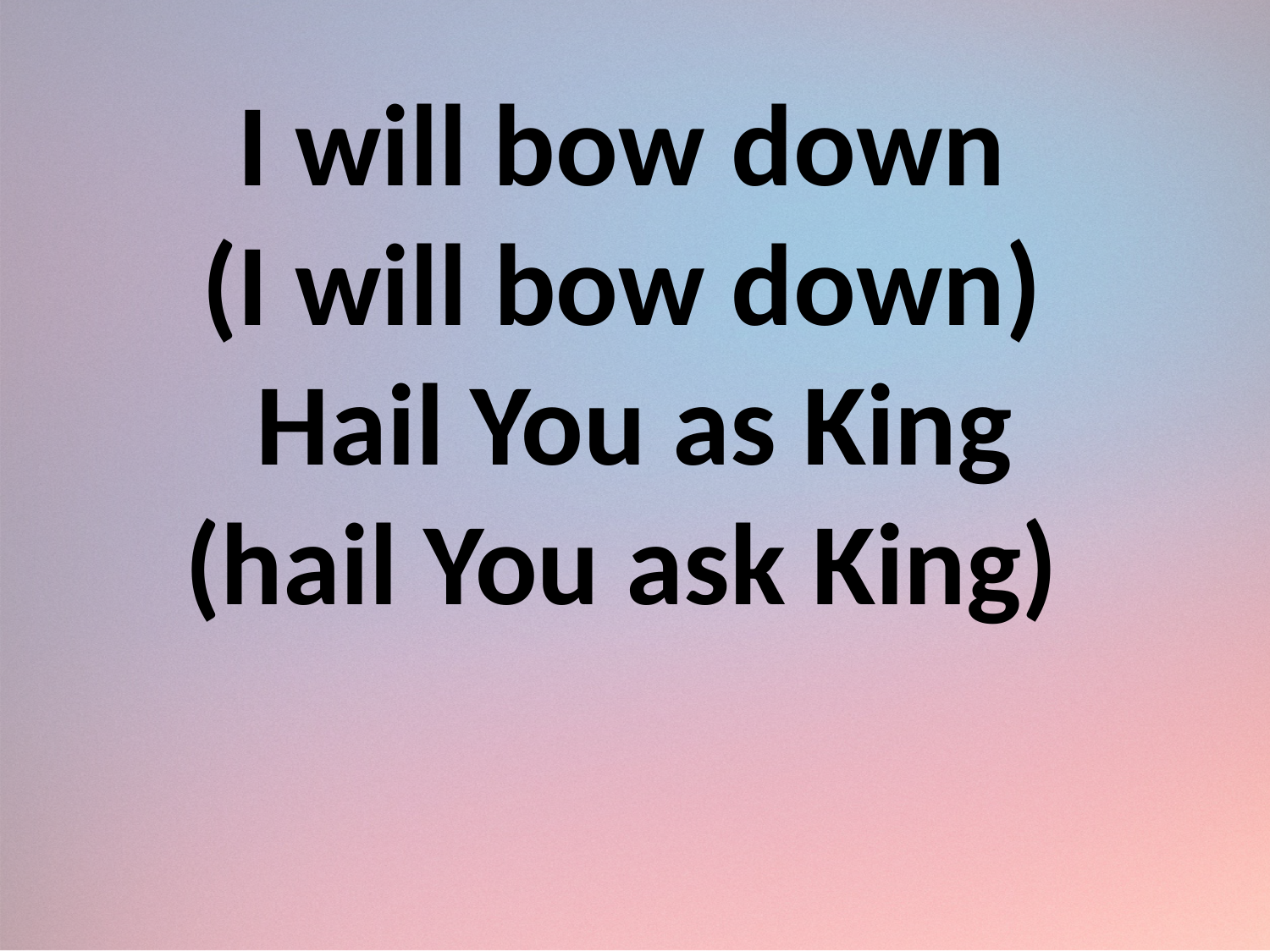

I will bow down
(I will bow down)
Hail You as King (hail You ask King)